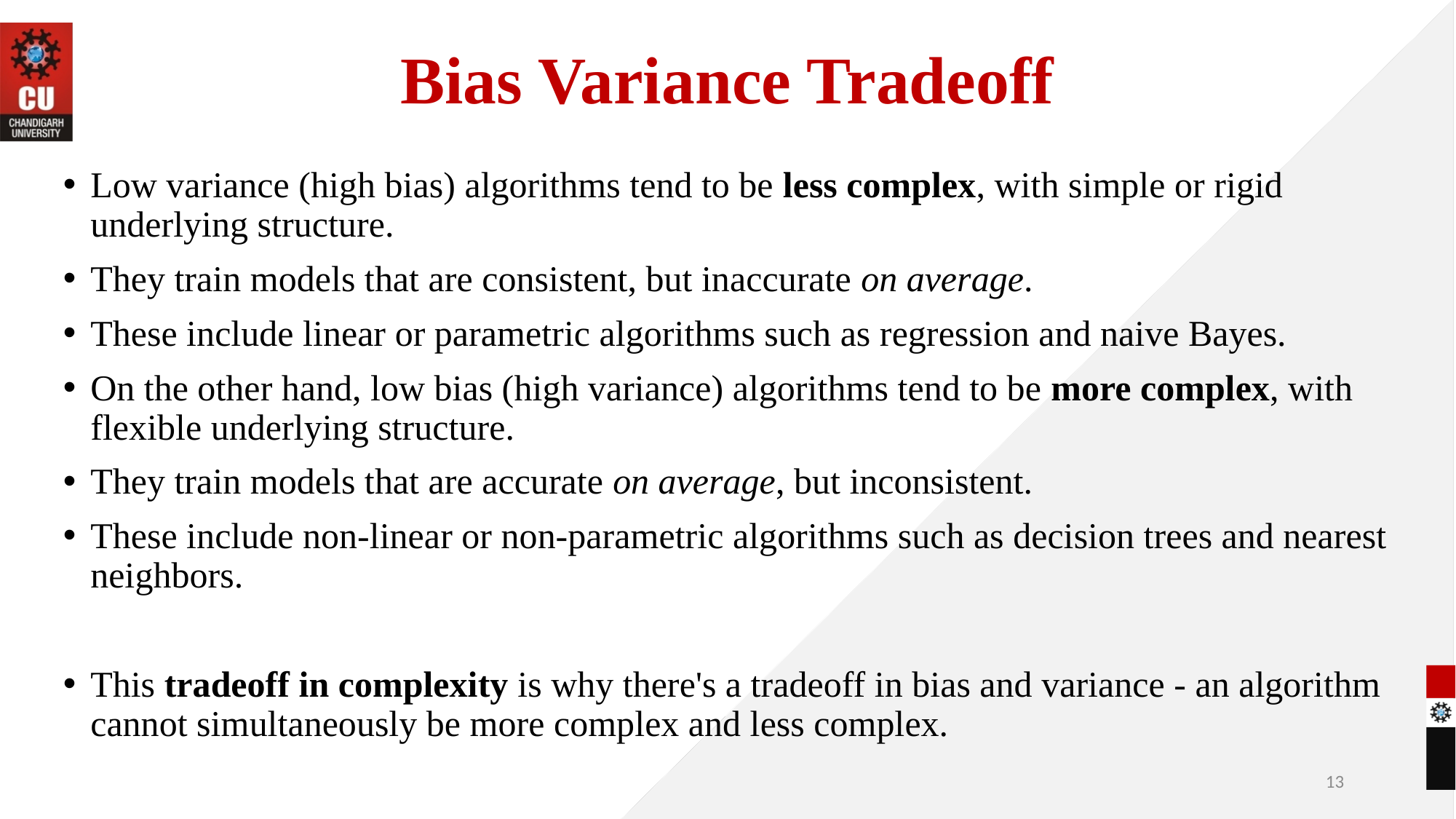

# Bias Variance Tradeoff
Low variance (high bias) algorithms tend to be less complex, with simple or rigid underlying structure.
They train models that are consistent, but inaccurate on average.
These include linear or parametric algorithms such as regression and naive Bayes.
On the other hand, low bias (high variance) algorithms tend to be more complex, with flexible underlying structure.
They train models that are accurate on average, but inconsistent.
These include non-linear or non-parametric algorithms such as decision trees and nearest neighbors.

This tradeoff in complexity is why there's a tradeoff in bias and variance - an algorithm cannot simultaneously be more complex and less complex.

13